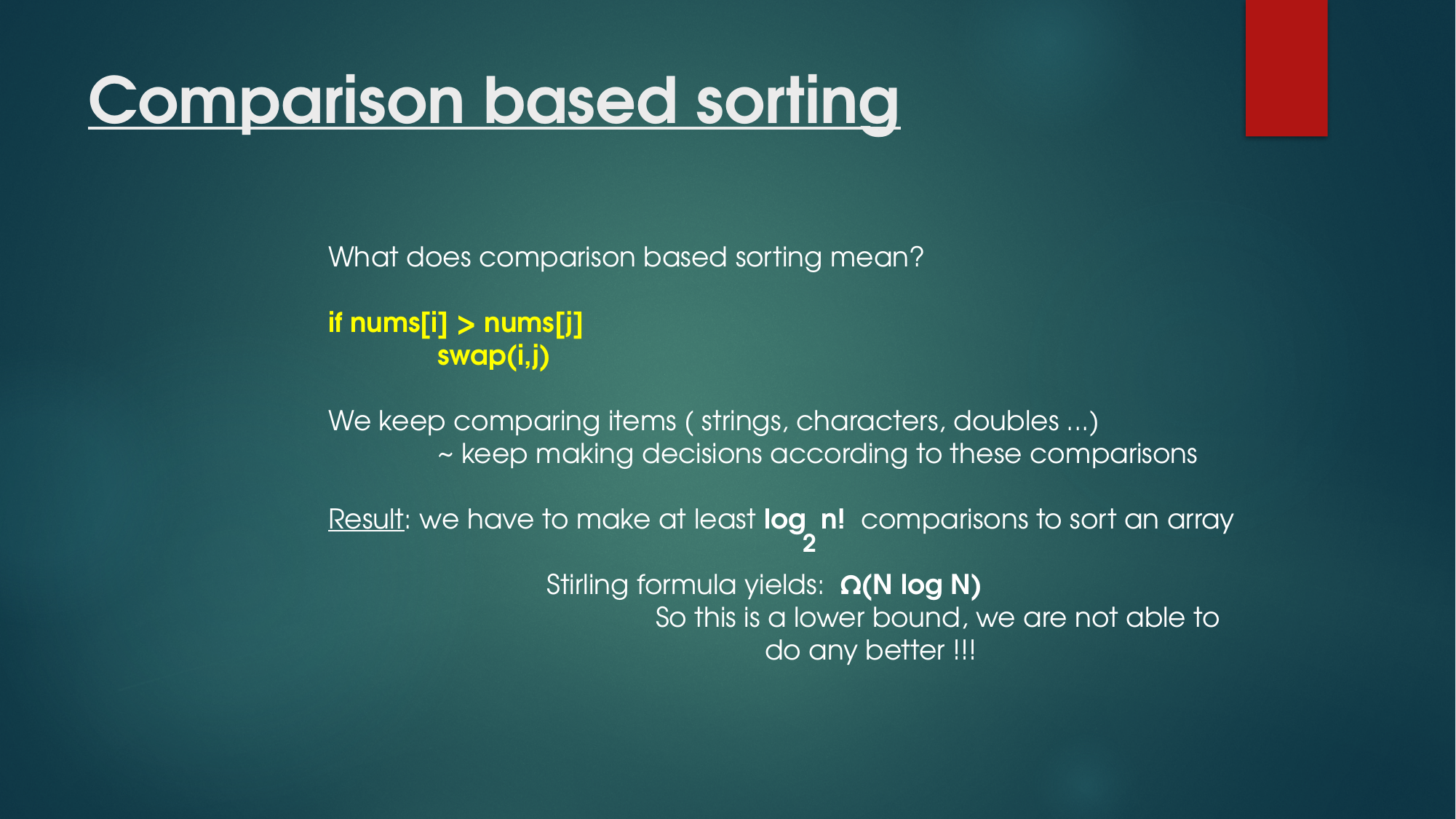

# Comparison based sorting
What does comparison based sorting mean?

if nums[i] > nums[j]
	swap(i,j)

We keep comparing items ( strings, characters, doubles ...)
	~ keep making decisions according to these comparisons

Result: we have to make at least log  n!  comparisons to sort an array

		Stirling formula yields:  Ω(N log N)
			So this is a lower bound, we are not able to
				do any better !!!
2